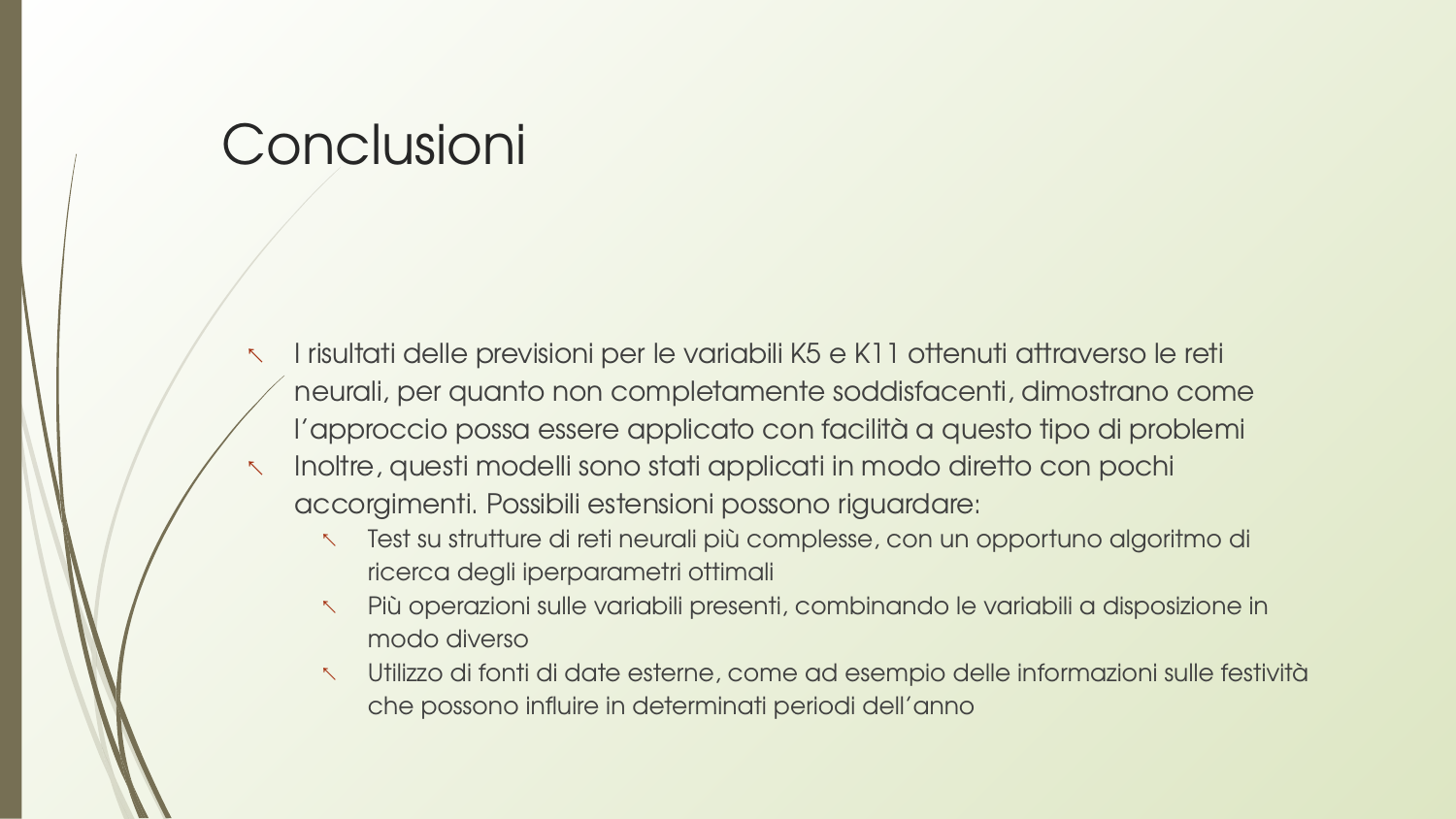

# Conclusioni
I risultati delle previsioni per le variabili K5 e K11 ottenuti attraverso le reti neurali, per quanto non completamente soddisfacenti, dimostrano come l’approccio possa essere applicato con facilità a questo tipo di problemi
Inoltre, questi modelli sono stati applicati in modo diretto con pochi accorgimenti. Possibili estensioni possono riguardare:
Test su strutture di reti neurali più complesse, con un opportuno algoritmo di ricerca degli iperparametri ottimali
Più operazioni sulle variabili presenti, combinando le variabili a disposizione in modo diverso
Utilizzo di fonti di date esterne, come ad esempio delle informazioni sulle festività che possono influire in determinati periodi dell’anno